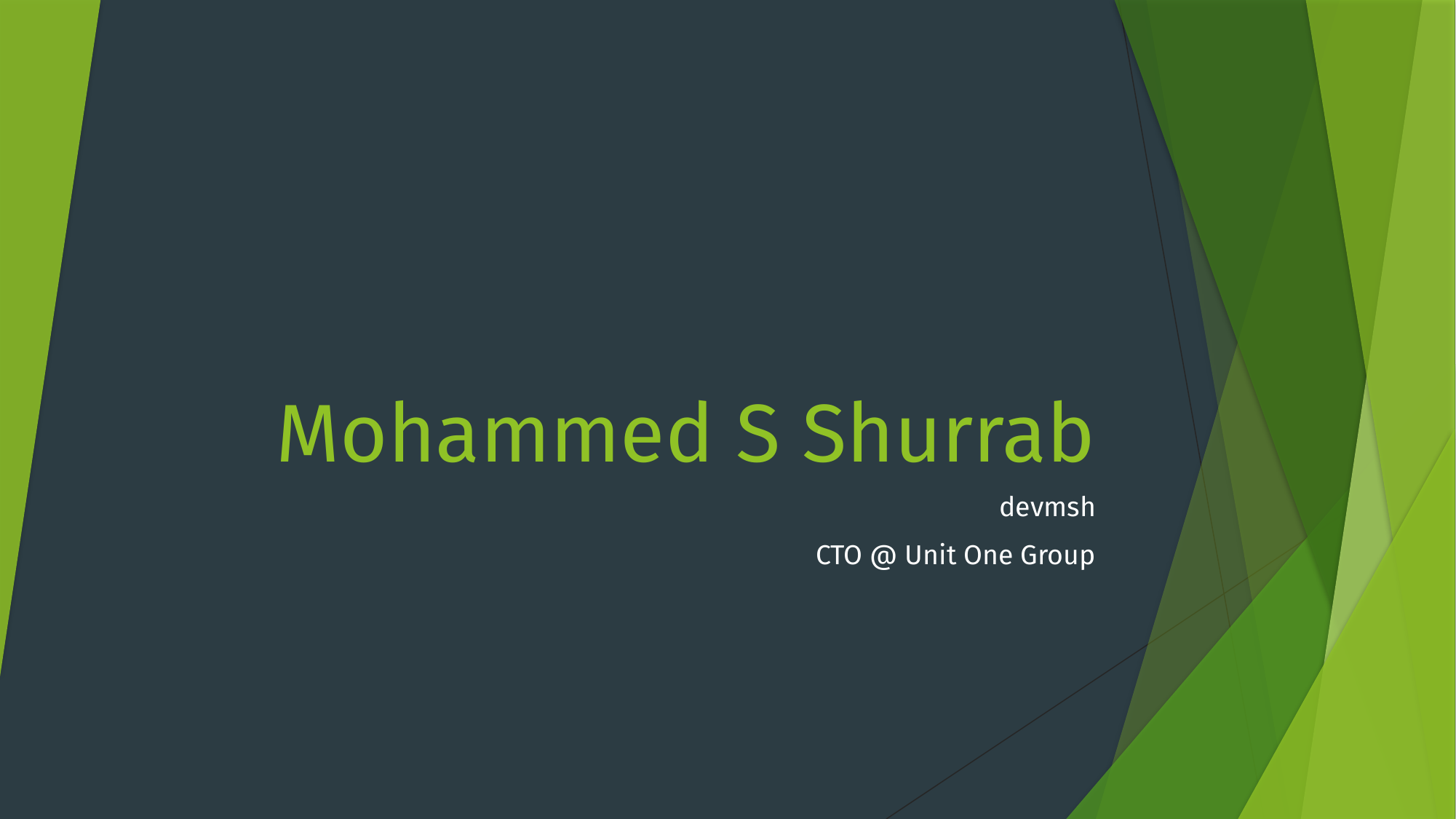

# Mohammed S Shurrab
devmsh
CTO @ Unit One Group